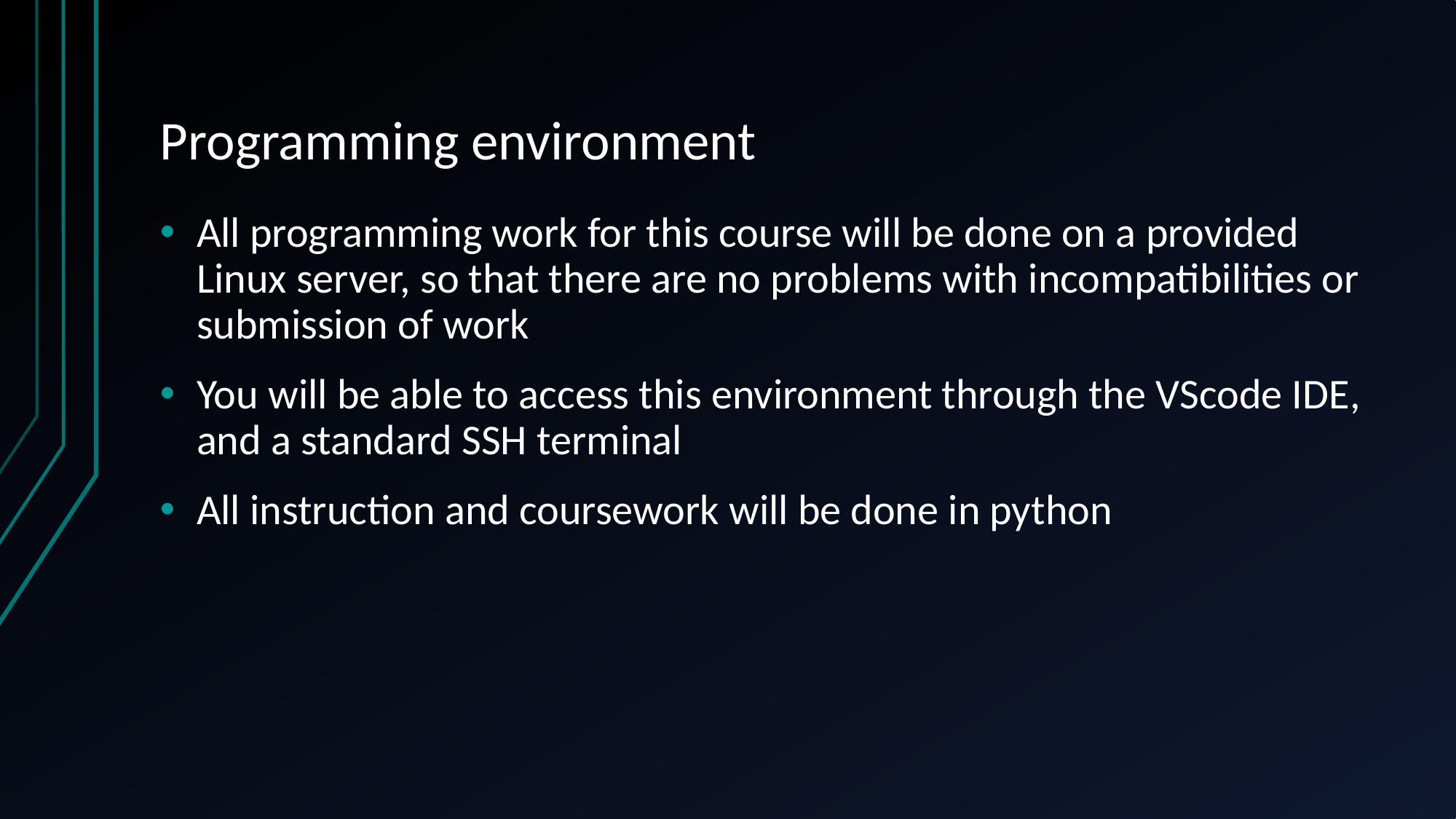

# Programming environment
All programming work for this course will be done on a provided Linux server, so that there are no problems with incompatibilities or submission of work
You will be able to access this environment through the VScode IDE, and a standard SSH terminal
All instruction and coursework will be done in python